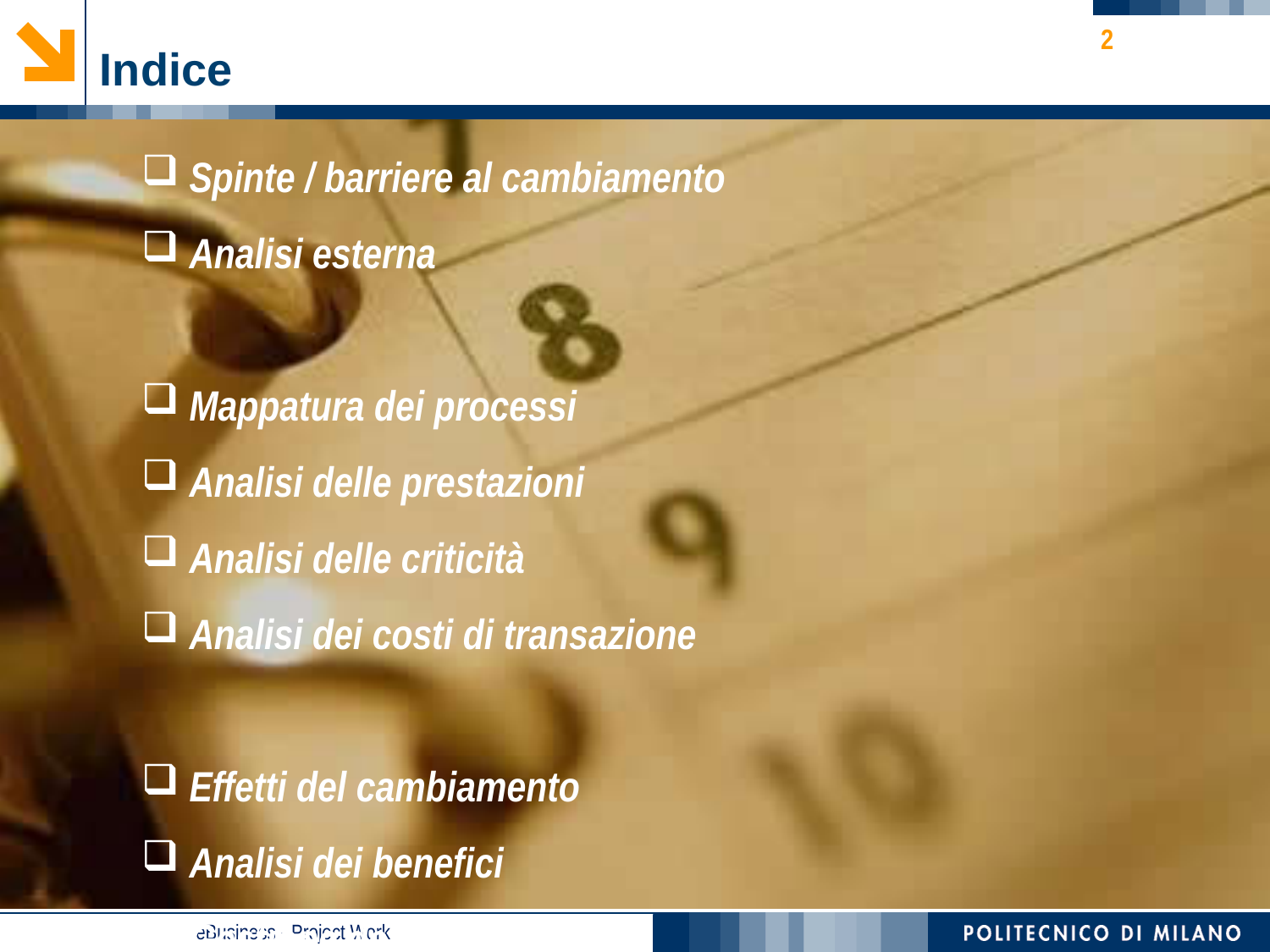

2
# Indice
 Spinte / barriere al cambiamento
 Analisi esterna
 Mappatura dei processi
 Analisi delle prestazioni
 Analisi delle criticità
 Analisi dei costi di transazione
 Effetti del cambiamento
 Analisi dei benefici
 Gestione del cambiamento
 Sviluppi futuri